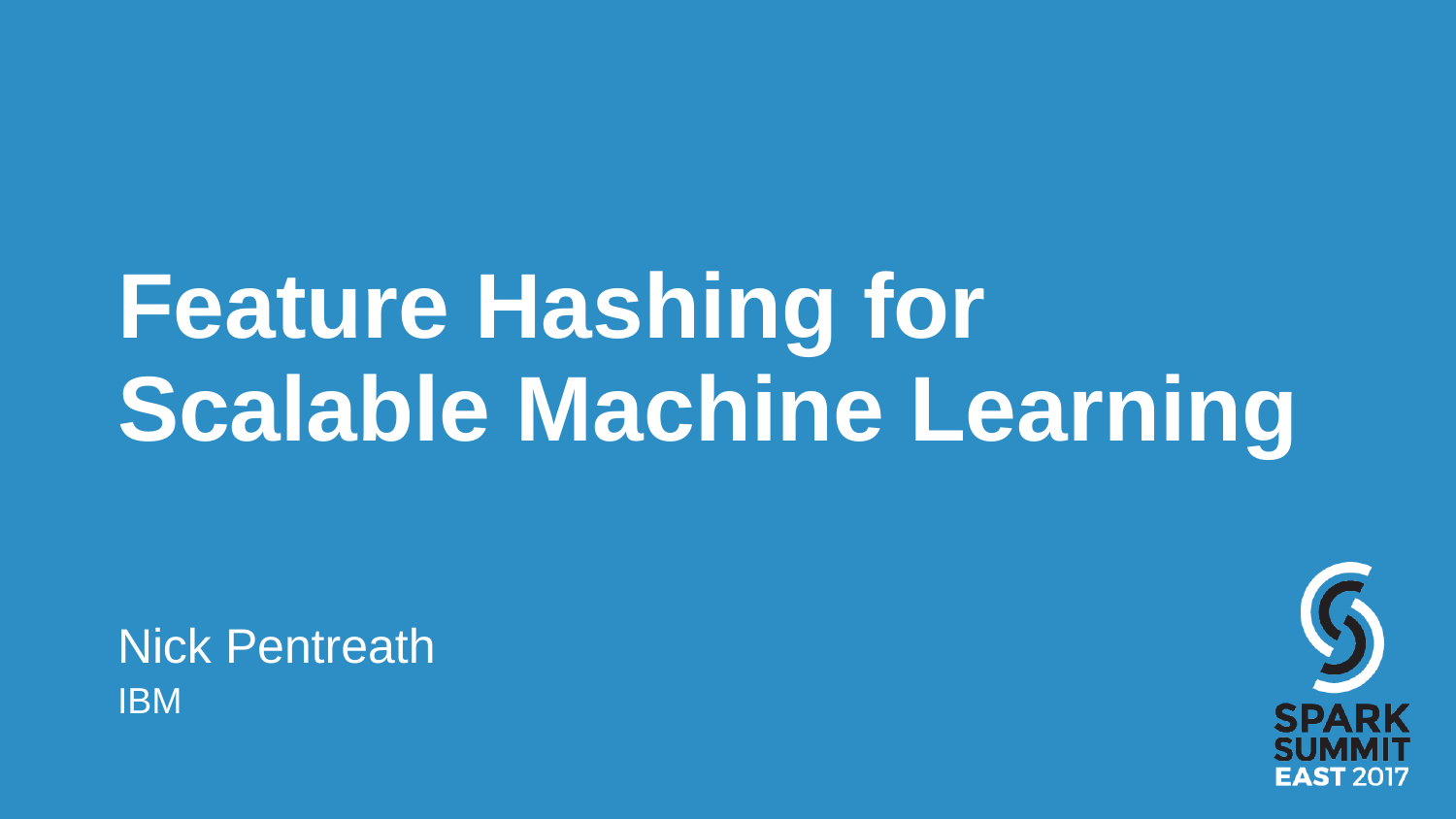

# Feature Hashing for Scalable Machine Learning
Nick Pentreath
IBM